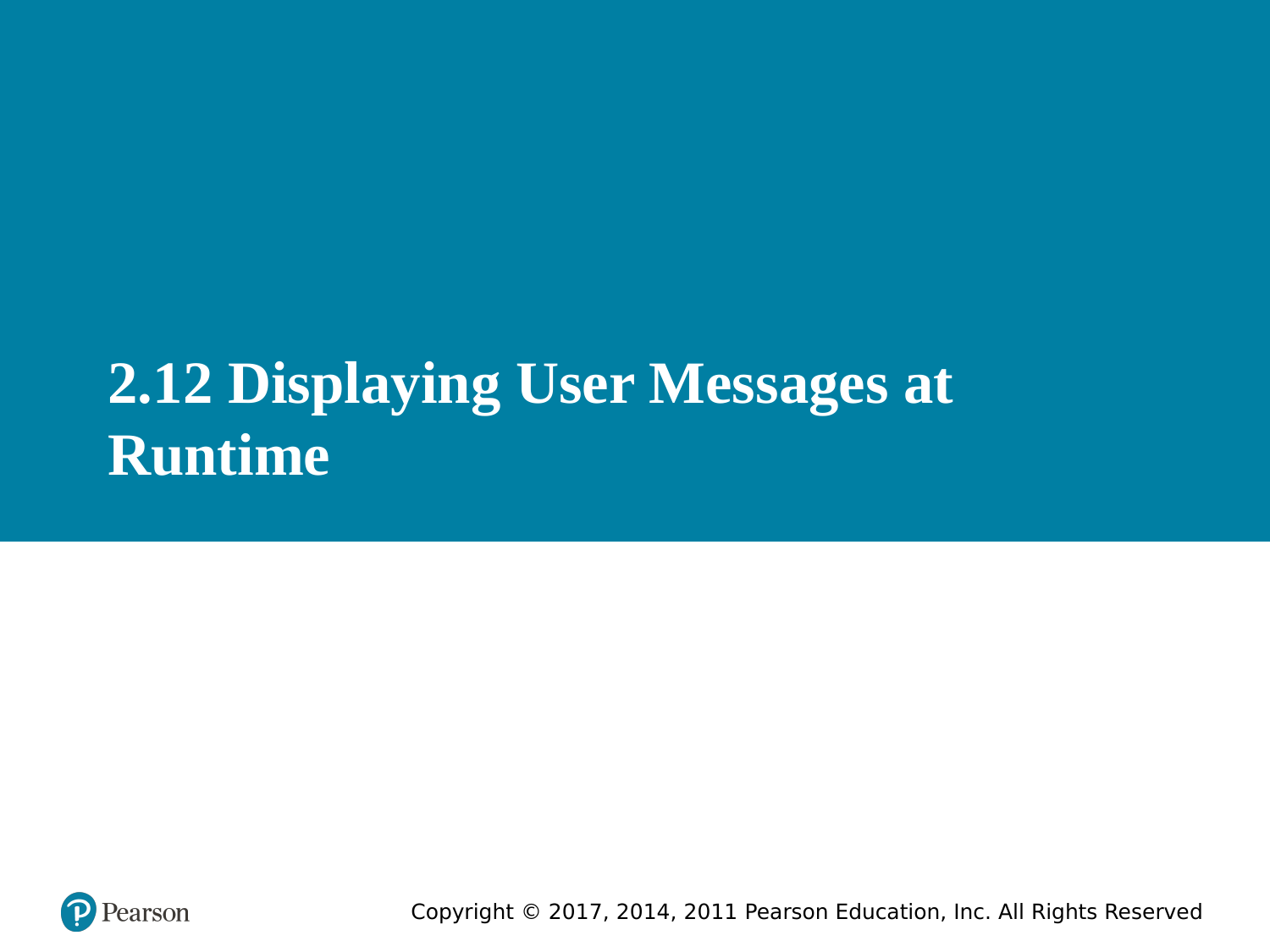

# 2.12 Displaying User Messages at Runtime